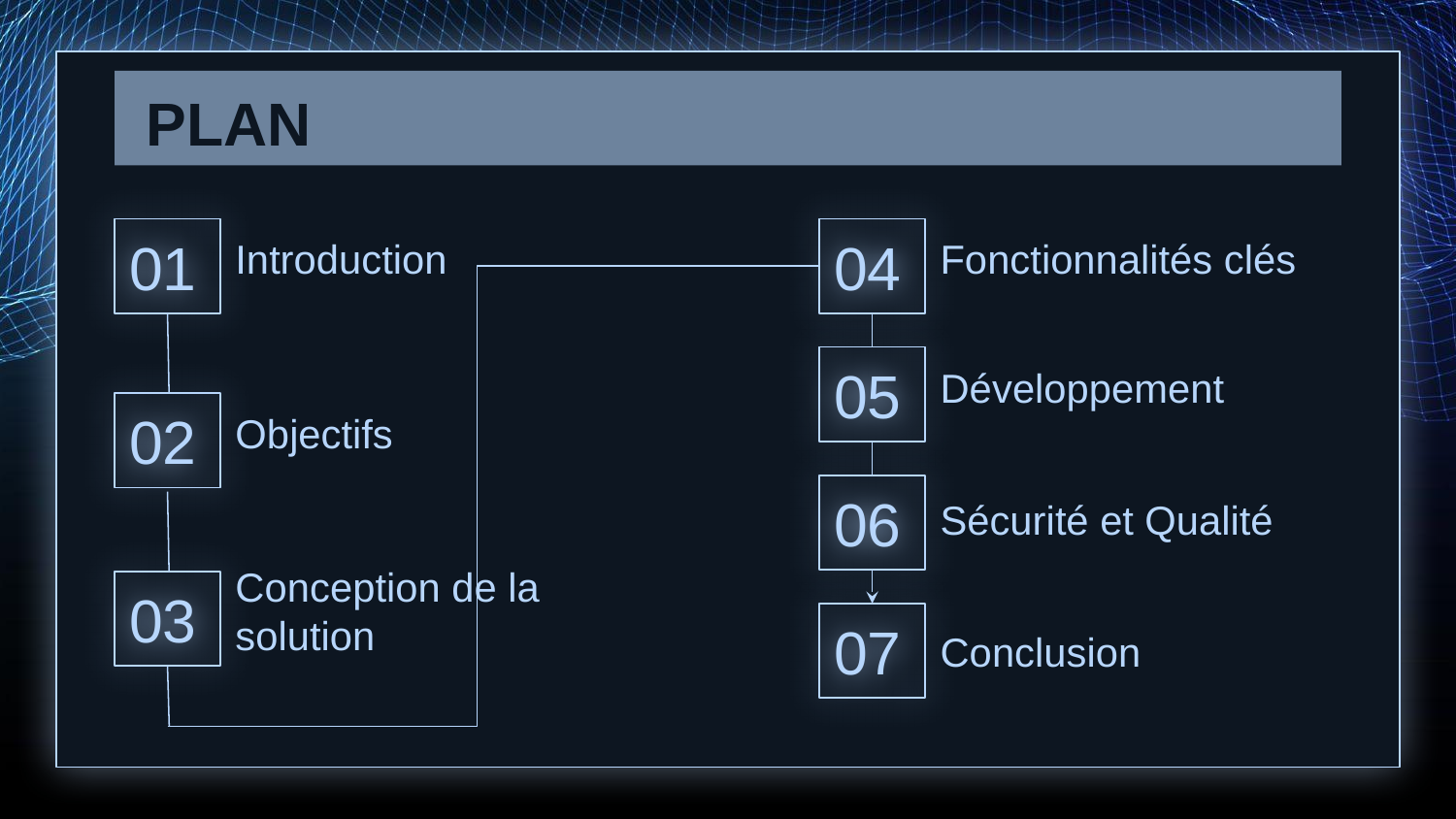

PLAN
# 01
04
Introduction
Fonctionnalités clés
05
Développement
02
Objectifs
06
Sécurité et Qualité
Conception de la solution
03
07
Conclusion